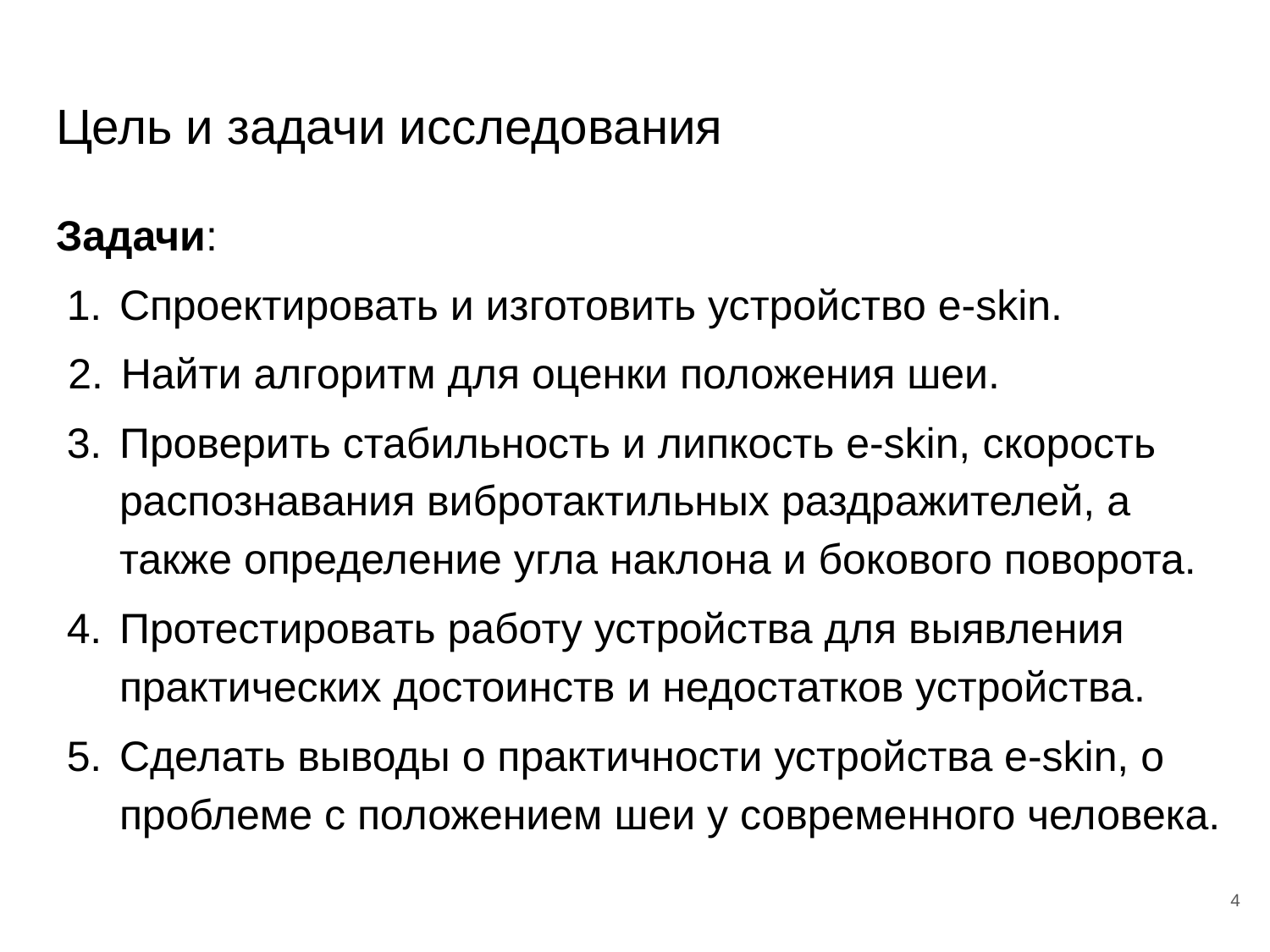

# Цель и задачи исследования
Задачи:
Спроектировать и изготовить устройство e-skin.
Найти алгоритм для оценки положения шеи.
Проверить стабильность и липкость e-skin, скорость распознавания вибротактильных раздражителей, а также определение угла наклона и бокового поворота.
Протестировать работу устройства для выявления практических достоинств и недостатков устройства.
Сделать выводы о практичности устройства e-skin, о проблеме с положением шеи у современного человека.
4